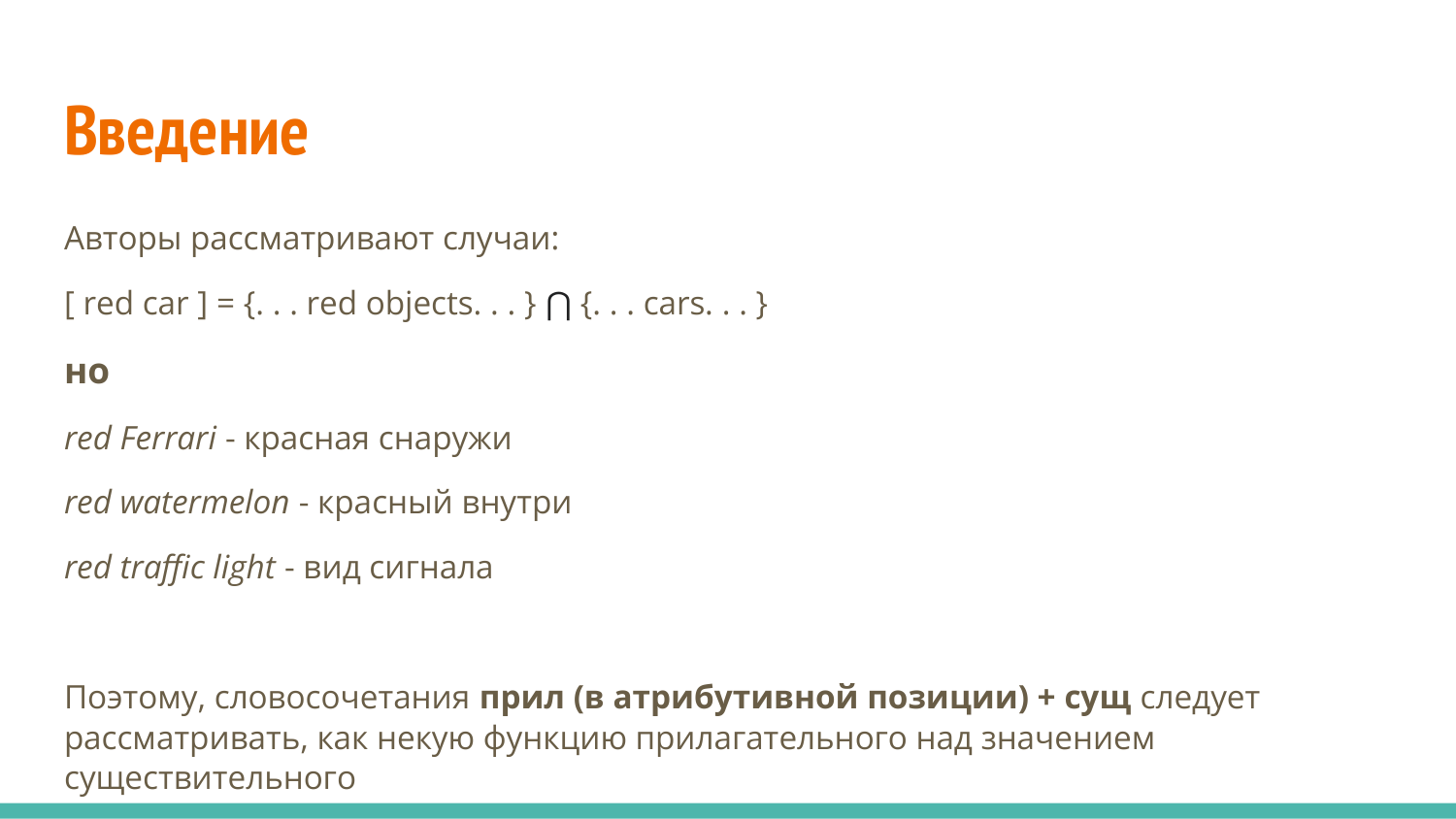

# Введение

Авторы рассматривают случаи:
[ red car ] = {. . . red objects. . . } ⋂ {. . . cars. . . }
но
red Ferrari - красная снаружи
red watermelon - красный внутри
red traffic light - вид сигнала

Поэтому, словосочетания прил (в атрибутивной позиции) + сущ следует рассматривать, как некую функцию прилагательного над значением существительного